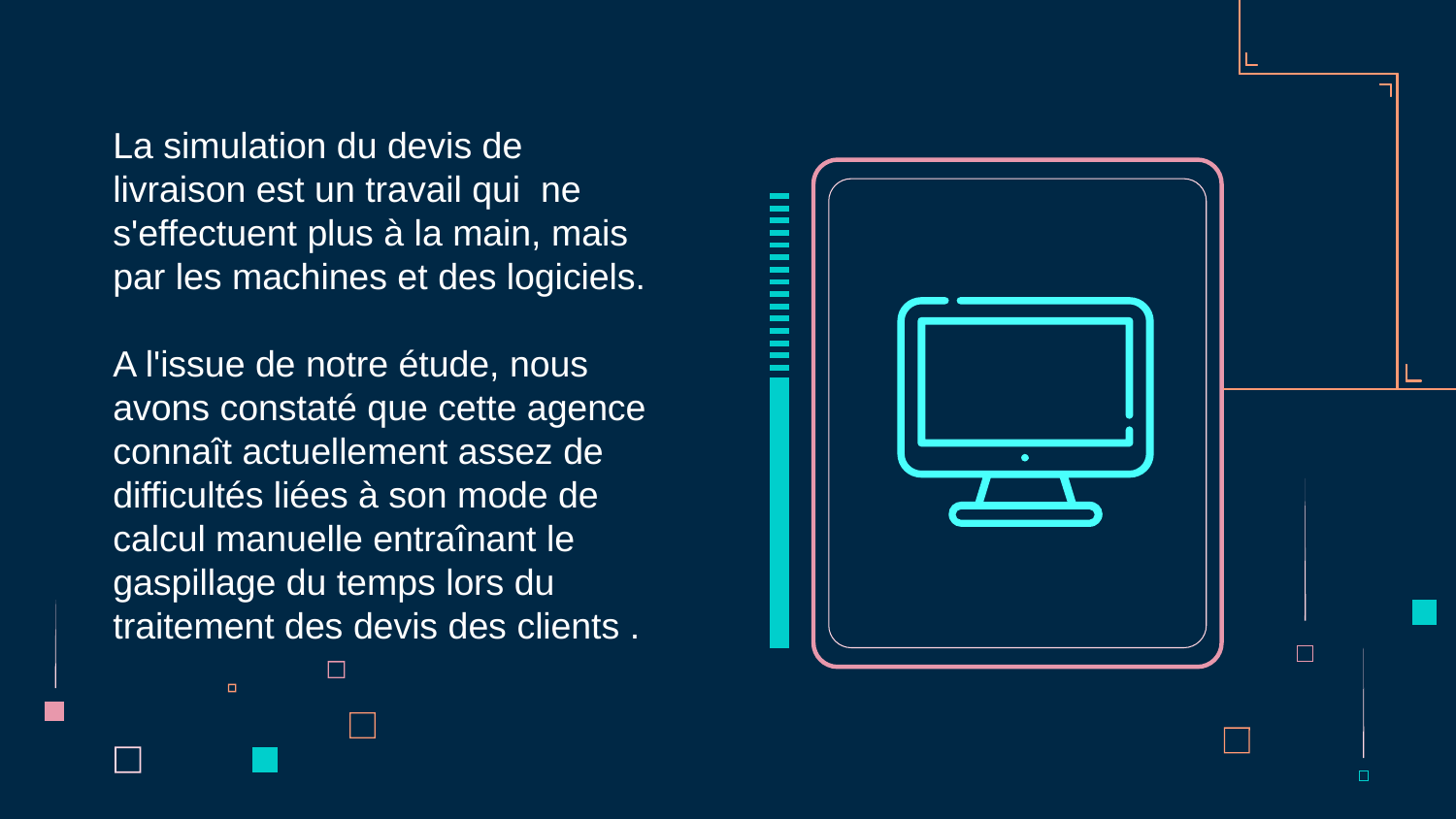

La simulation du devis de livraison est un travail qui  ne s'effectuent plus à la main, mais par les machines et des logiciels.

A l'issue de notre étude, nous avons constaté que cette agence connaît actuellement assez de difficultés liées à son mode de calcul manuelle entraînant le gaspillage du temps lors du traitement des devis des clients .